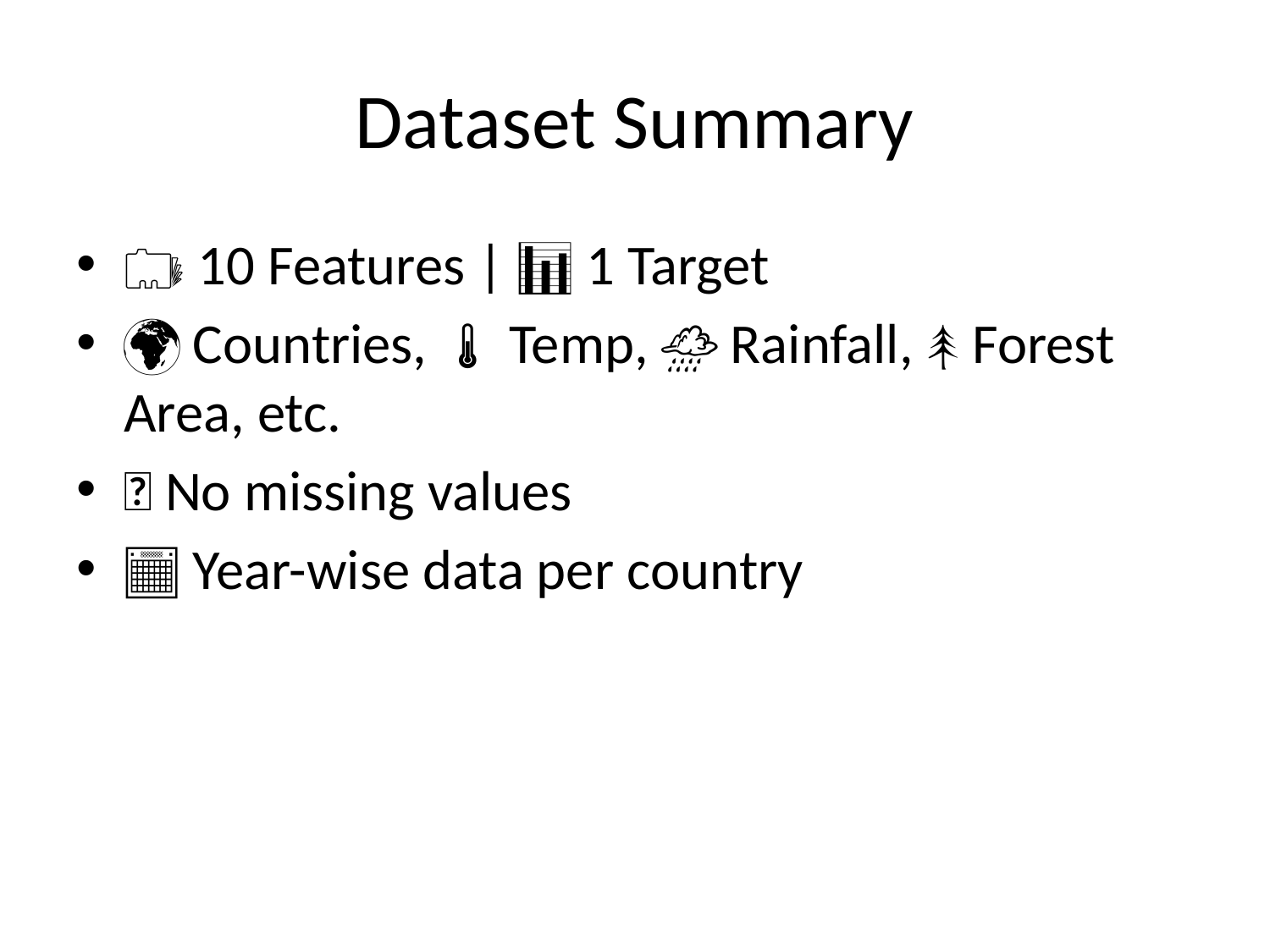

# Dataset Summary
🗂️ 10 Features | 📊 1 Target
🌍 Countries, 🌡️ Temp, 🌧️ Rainfall, 🌲 Forest Area, etc.
🧹 No missing values
📅 Year-wise data per country